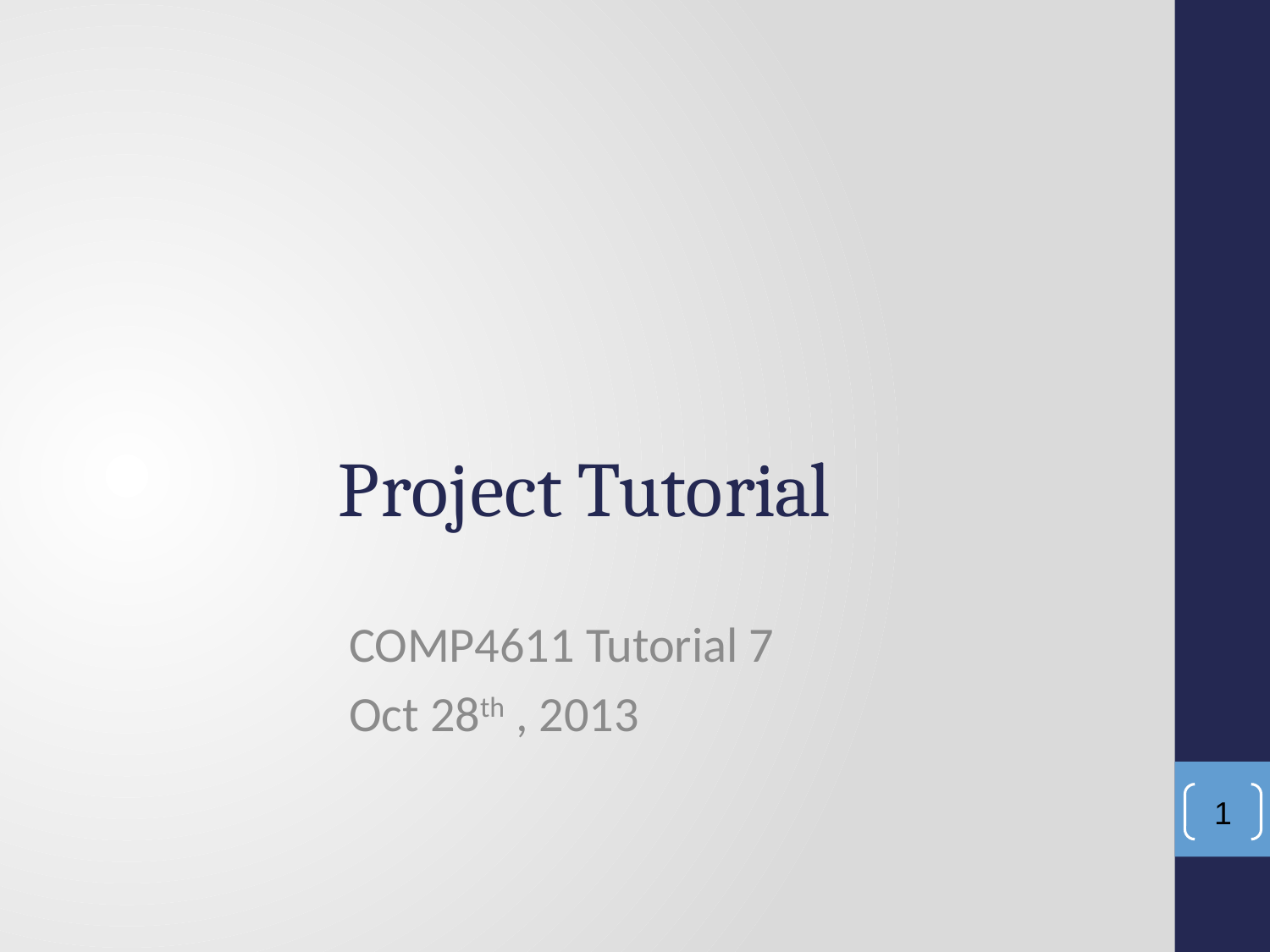

# Project Tutorial
 COMP4611 Tutorial 7
 Oct 28th , 2013
1